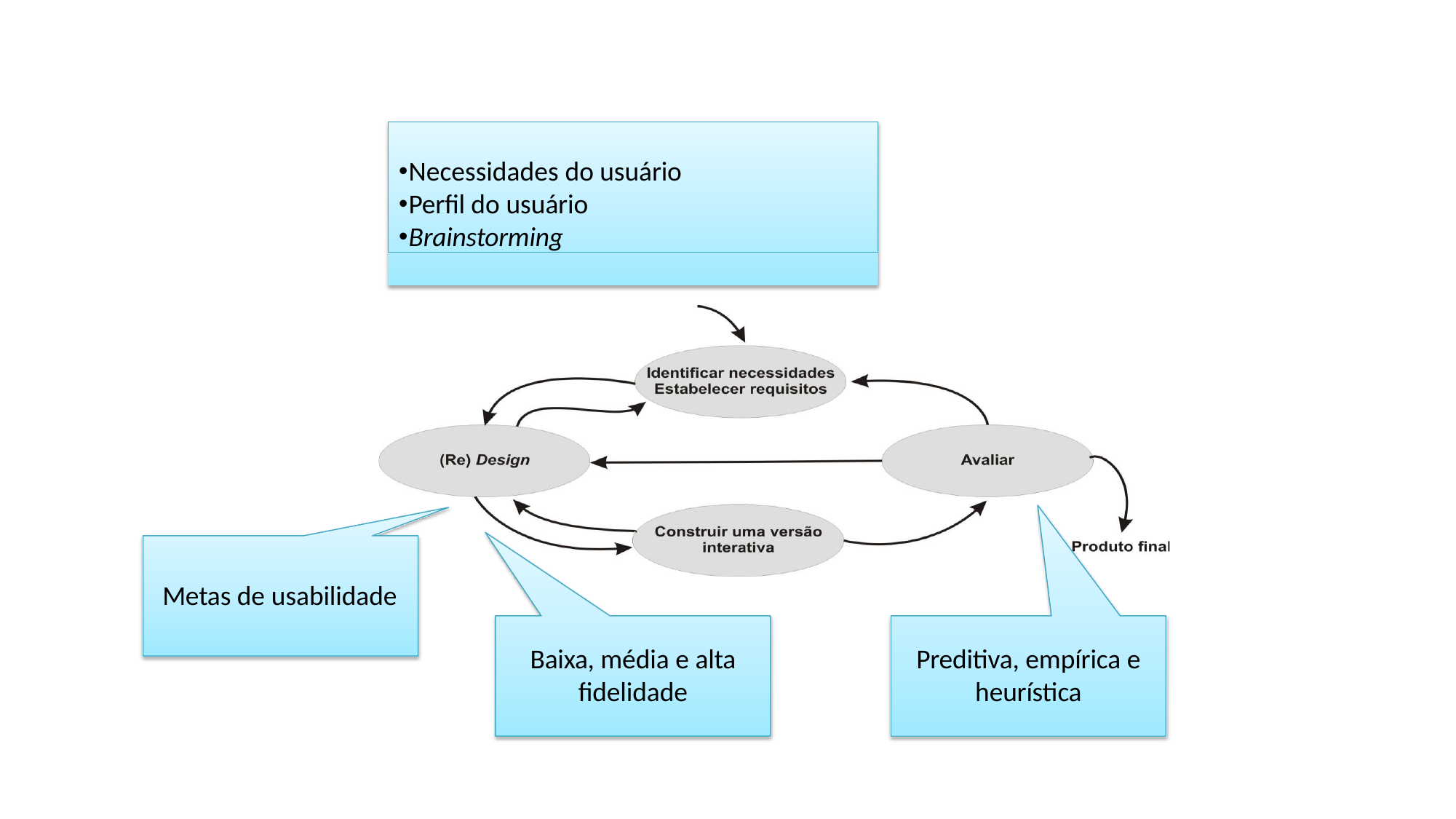

Necessidades do usuário
Perfil do usuário
Brainstorming

Metas de usabilidade
Baixa, média e alta
fidelidade
Preditiva, empírica e
heurística